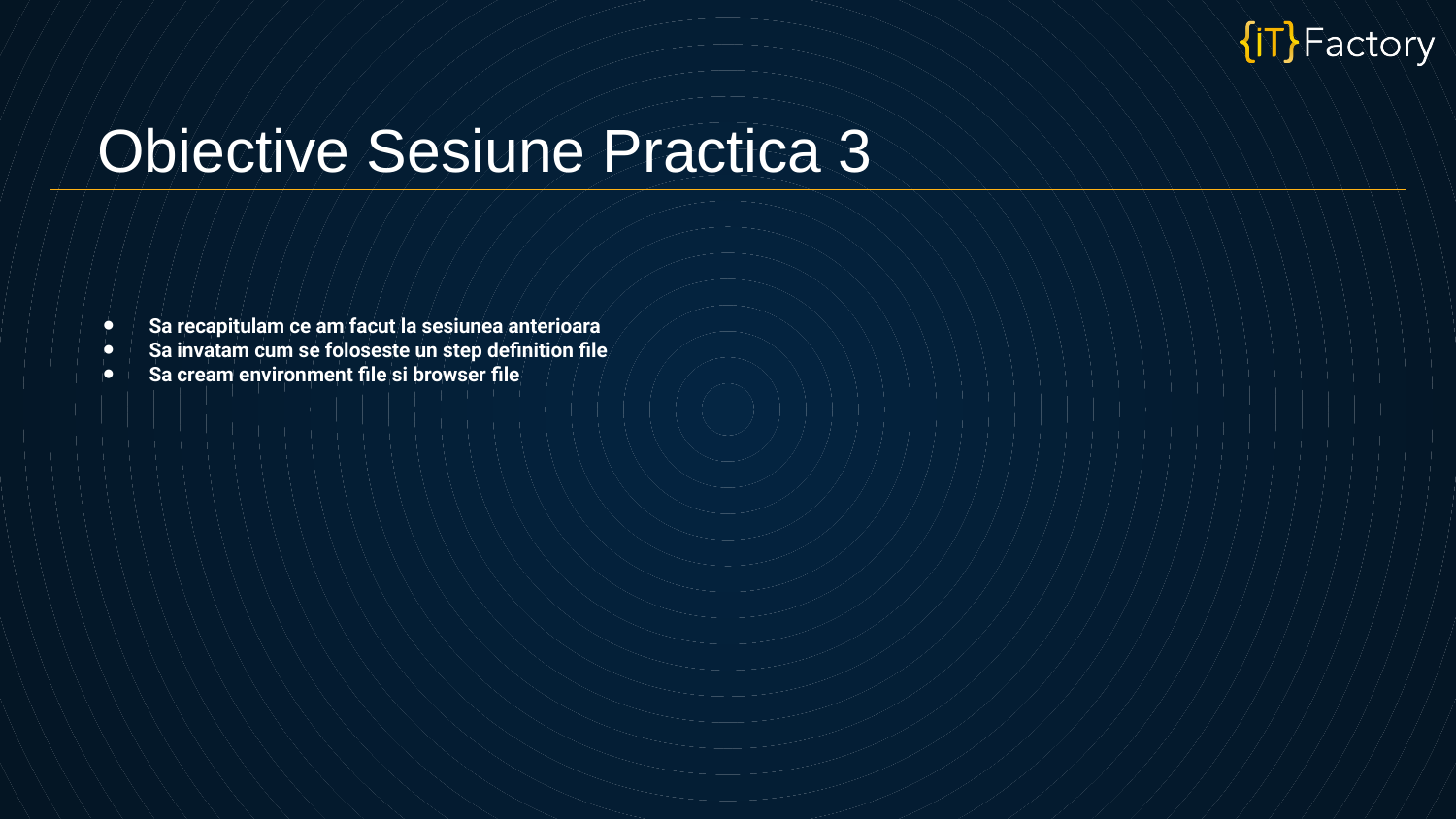

Obiective Sesiune Practica 3
Sa recapitulam ce am facut la sesiunea anterioara
Sa invatam cum se foloseste un step definition file
Sa cream environment file si browser file